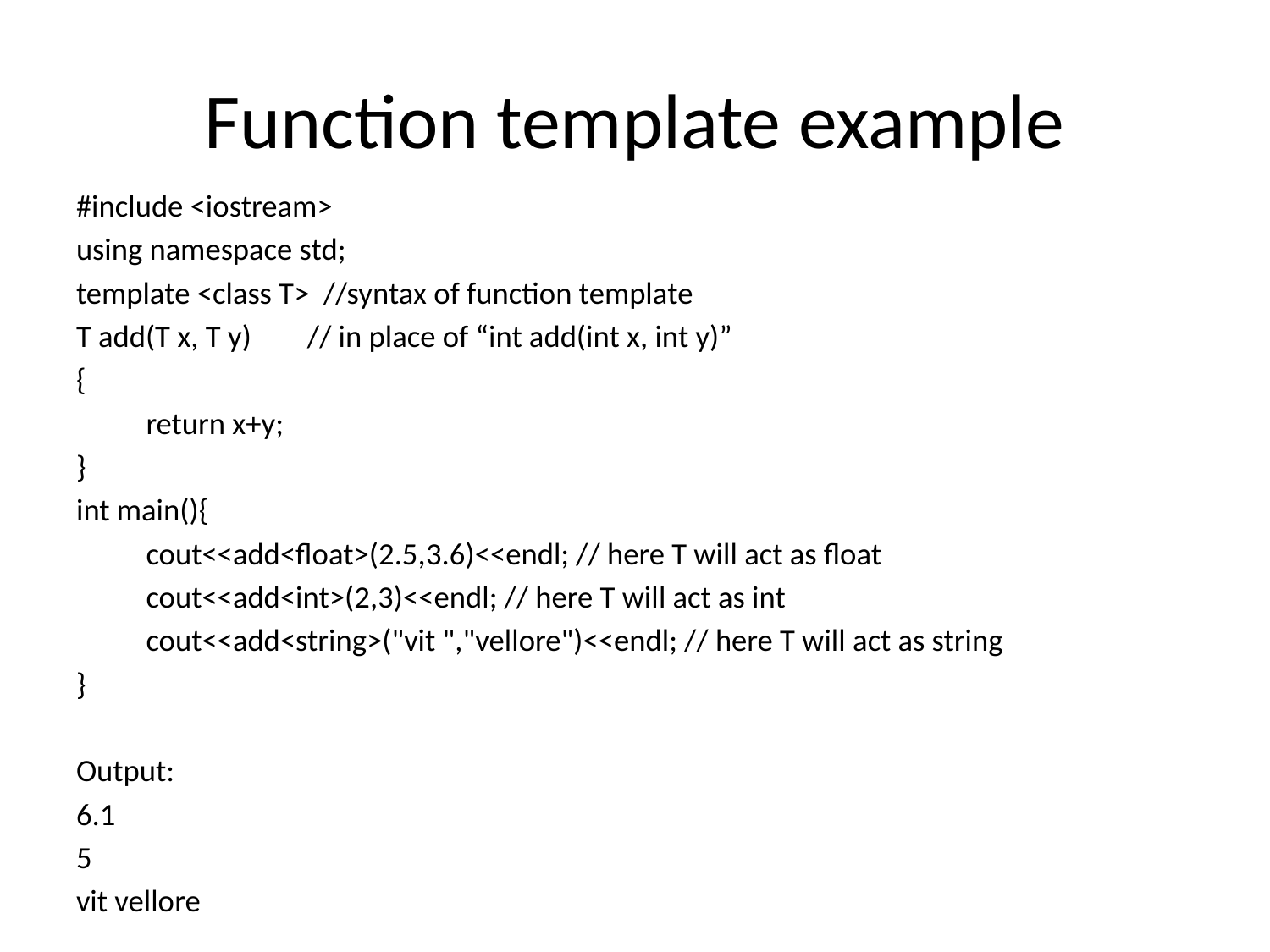

# Function template example
#include <iostream>
using namespace std;
template <class T>  //syntax of function template
T add(T x, T y)        // in place of “int add(int x, int y)”
{
	return x+y;
}
int main(){
	cout<<add<float>(2.5,3.6)<<endl; // here T will act as float
	cout<<add<int>(2,3)<<endl; // here T will act as int
	cout<<add<string>("vit ","vellore")<<endl; // here T will act as string
}

Output:
6.1
5
vit vellore